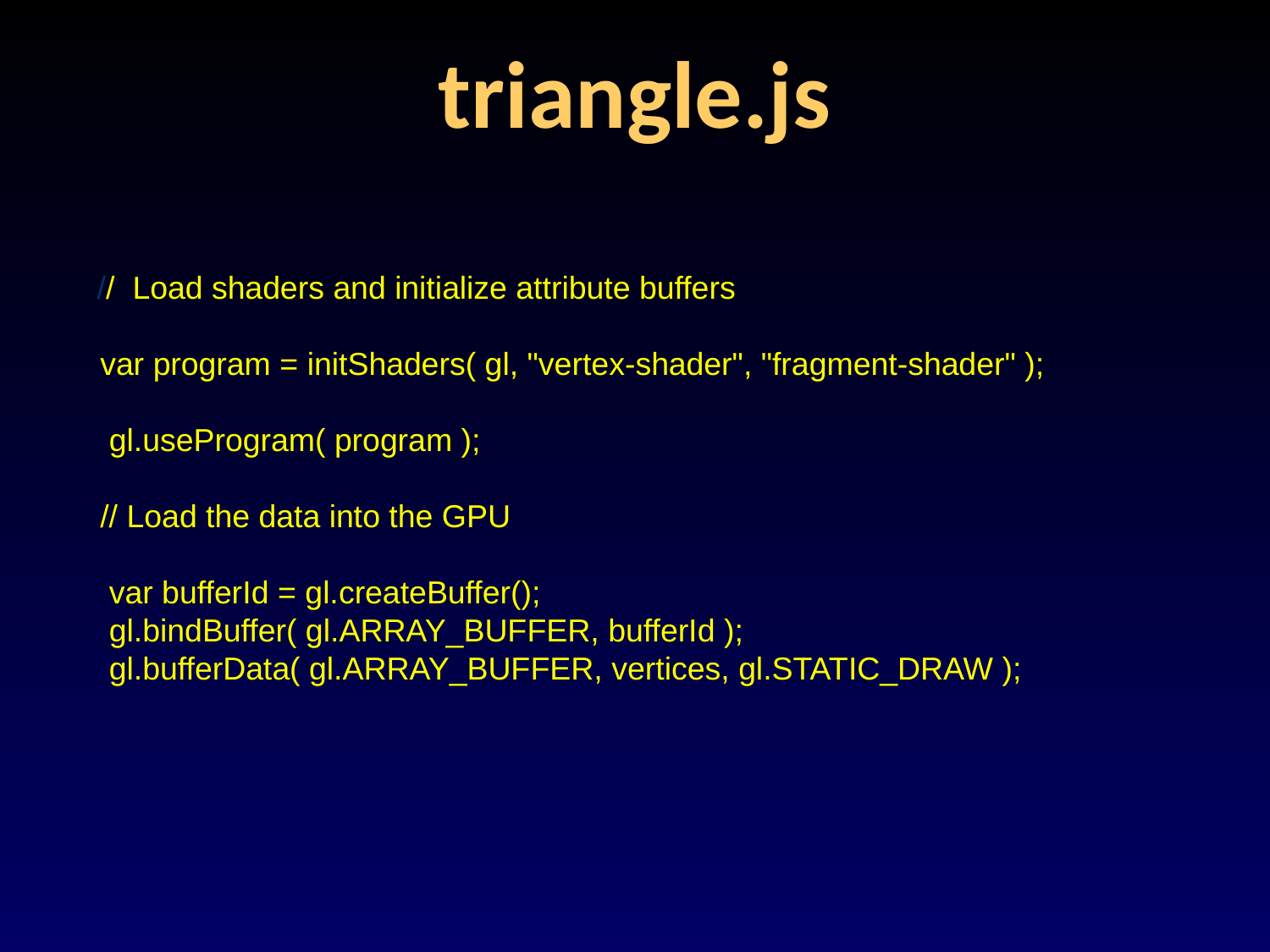

# triangle.js

   //  Load shaders and initialize attribute buffers

   var program = initShaders( gl, "vertex-shader", "fragment-shader" );

    gl.useProgram( program );

   // Load the data into the GPU

    var bufferId = gl.createBuffer();
    gl.bindBuffer( gl.ARRAY_BUFFER, bufferId );
    gl.bufferData( gl.ARRAY_BUFFER, vertices, gl.STATIC_DRAW );